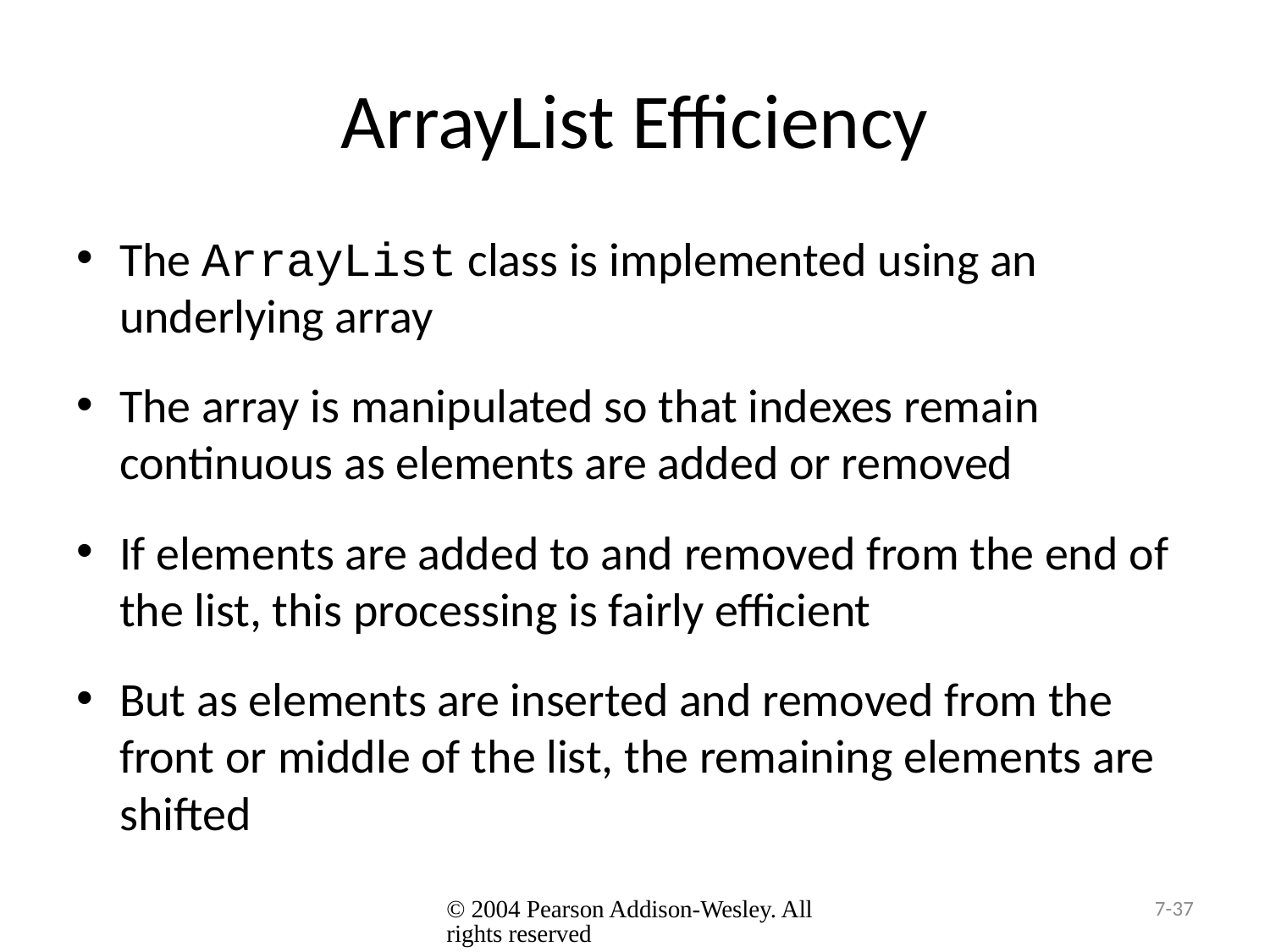

# ArrayList Efficiency
The ArrayList class is implemented using an underlying array
The array is manipulated so that indexes remain continuous as elements are added or removed
If elements are added to and removed from the end of the list, this processing is fairly efficient
But as elements are inserted and removed from the front or middle of the list, the remaining elements are shifted

© 2004 Pearson Addison-Wesley. All rights reserved
7-37